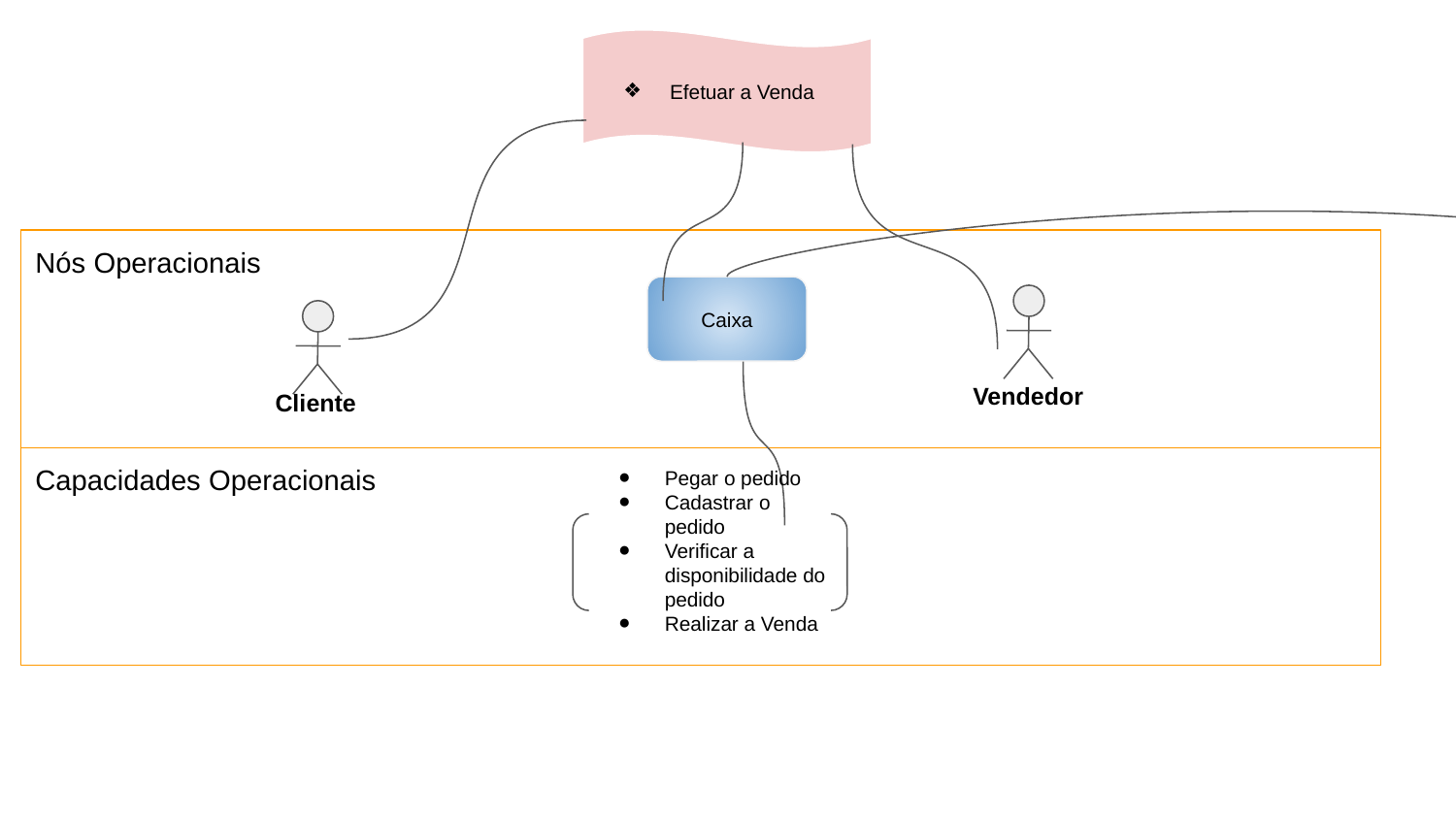

Efetuar a Venda
Nós Operacionais
Caixa

Vendedor
Cliente
Capacidades Operacionais

Pegar o pedido
Cadastrar o pedido
Verificar a disponibilidade do pedido
Realizar a Venda